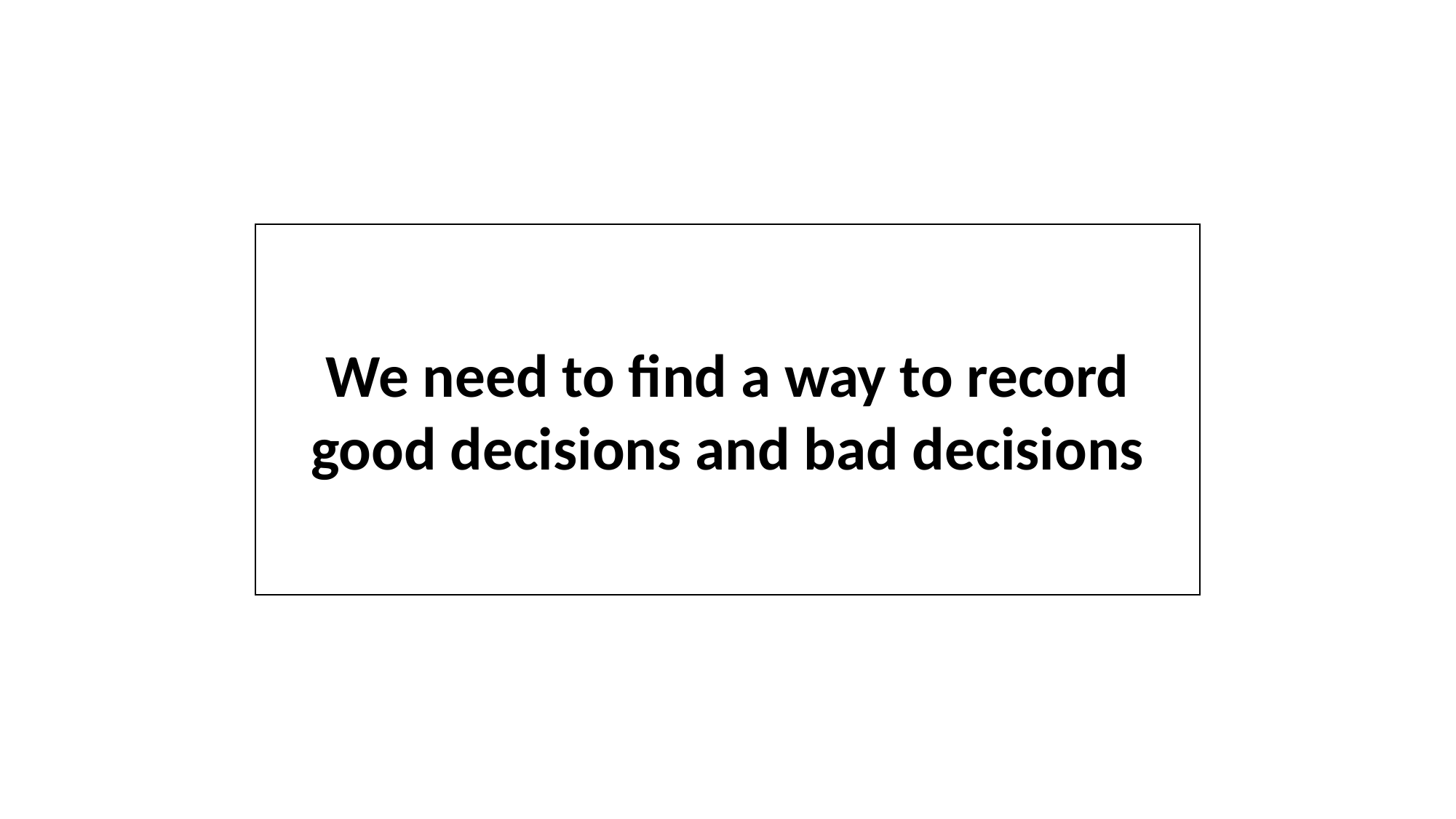

We need to find a way to record good decisions and bad decisions